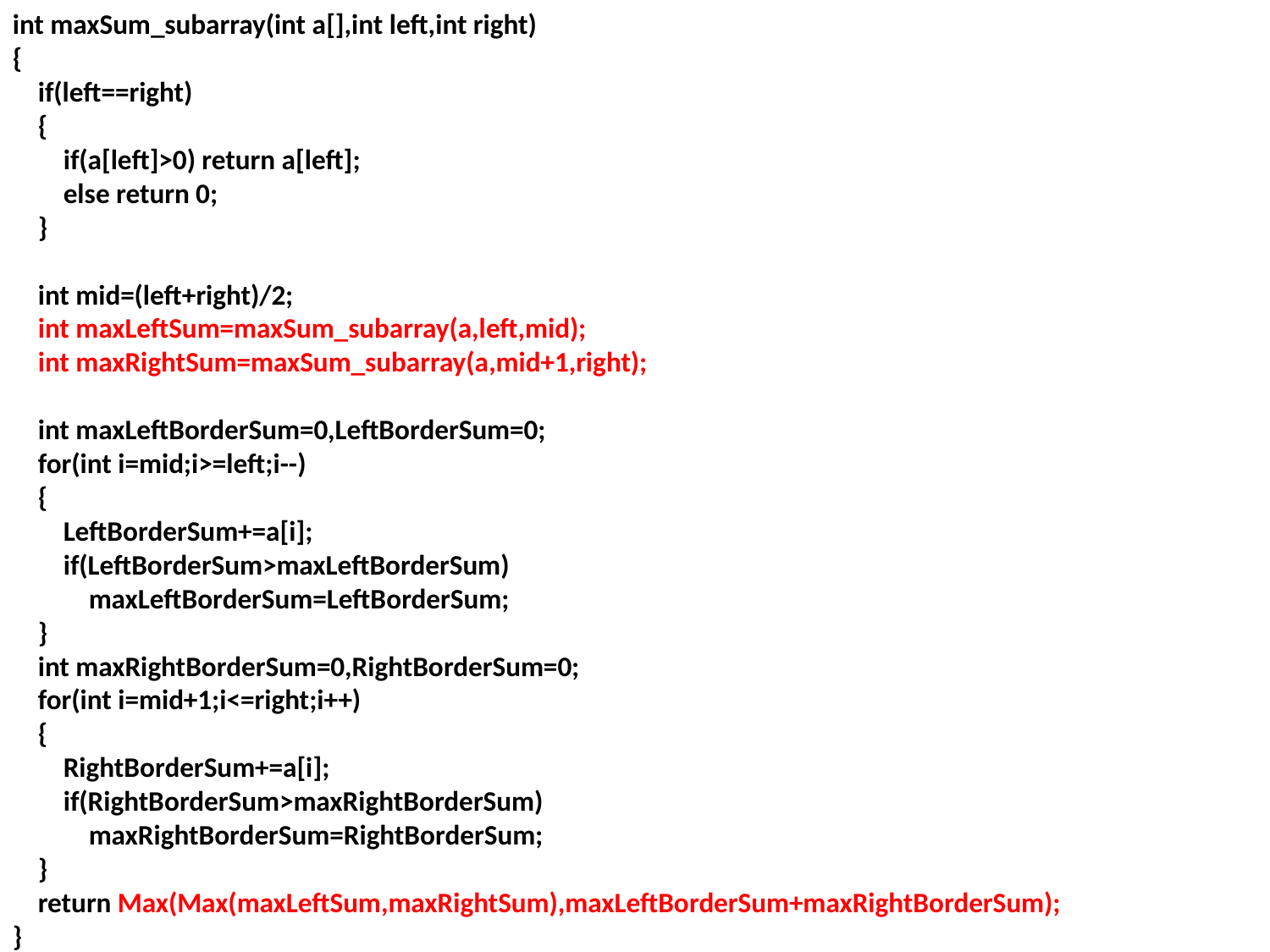

int maxSum_subarray(int a[],int left,int right)
{
    if(left==right)
    {
        if(a[left]>0) return a[left];
        else return 0;
    }

    int mid=(left+right)/2;
    int maxLeftSum=maxSum_subarray(a,left,mid);
    int maxRightSum=maxSum_subarray(a,mid+1,right);

    int maxLeftBorderSum=0,LeftBorderSum=0;
    for(int i=mid;i>=left;i--)
    {
        LeftBorderSum+=a[i];
        if(LeftBorderSum>maxLeftBorderSum)
            maxLeftBorderSum=LeftBorderSum;
    }
    int maxRightBorderSum=0,RightBorderSum=0;
    for(int i=mid+1;i<=right;i++)
    {
        RightBorderSum+=a[i];
        if(RightBorderSum>maxRightBorderSum)
            maxRightBorderSum=RightBorderSum;
    }
    return Max(Max(maxLeftSum,maxRightSum),maxLeftBorderSum+maxRightBorderSum);
}